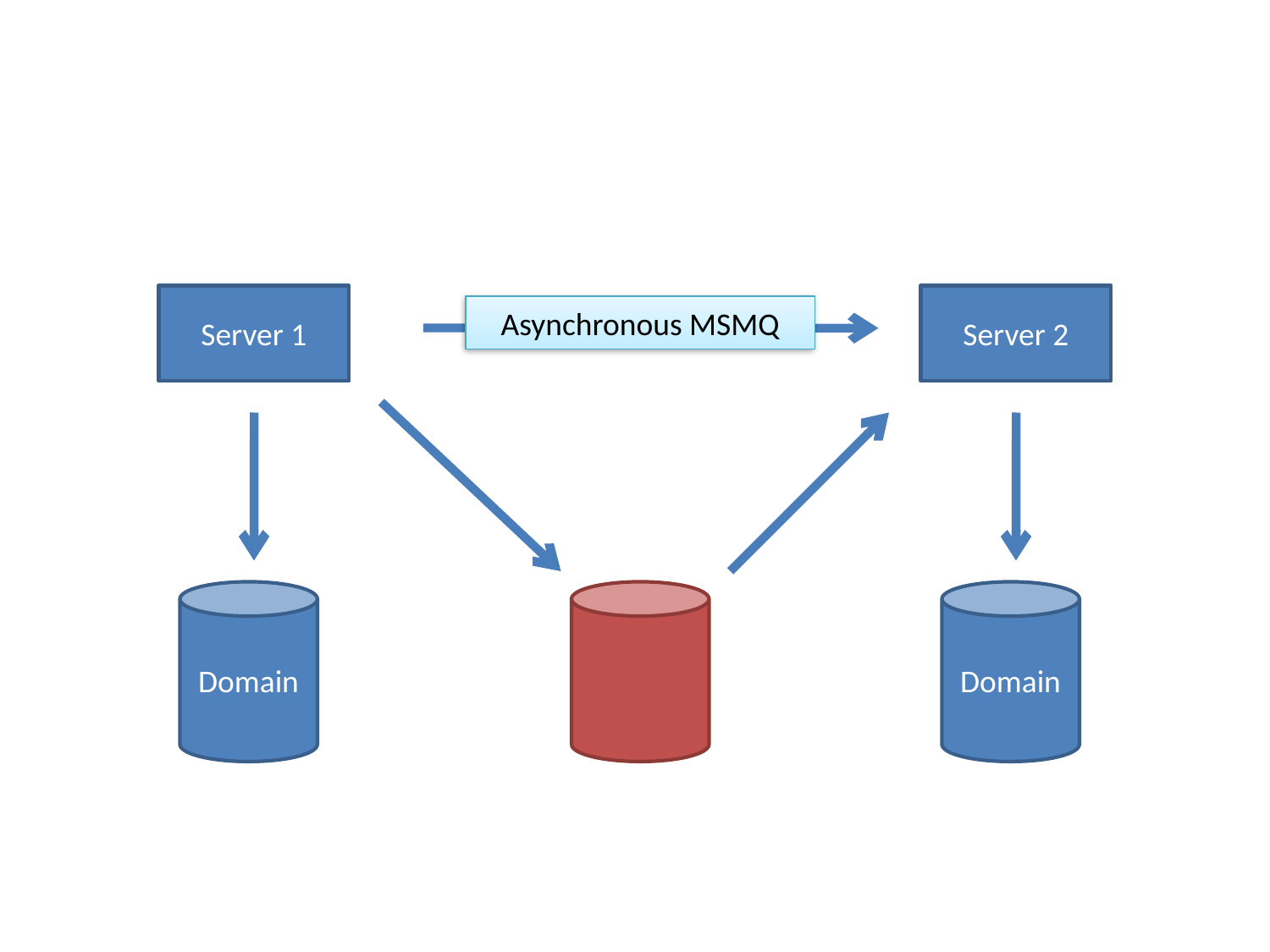

#
Server 1
Server 2
Asynchronous MSMQ
Domain

Domain